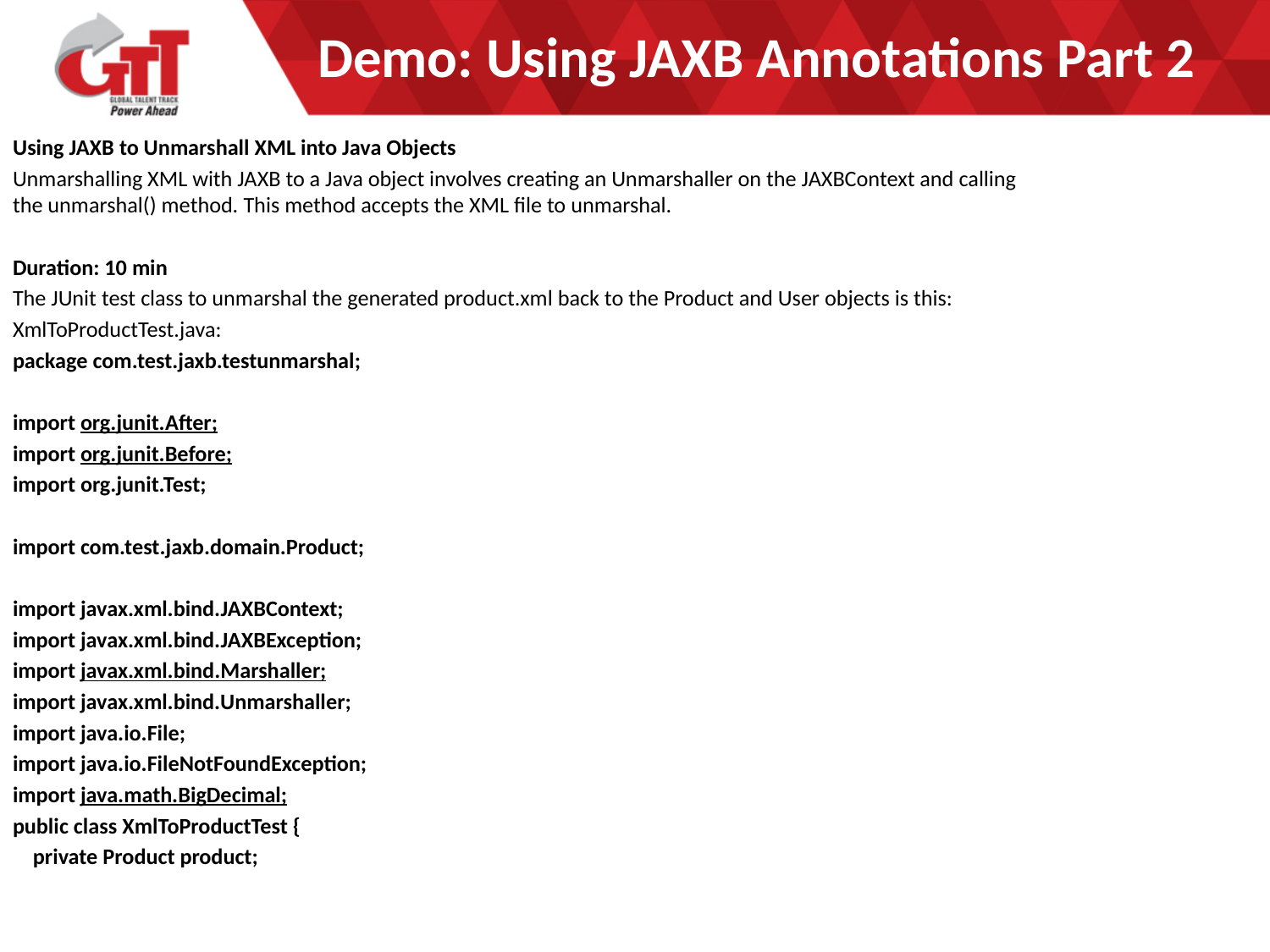

# Demo: Using JAXB Annotations Part 2
Using JAXB to Unmarshall XML into Java Objects
Unmarshalling XML with JAXB to a Java object involves creating an Unmarshaller on the JAXBContext and calling the unmarshal() method. This method accepts the XML file to unmarshal.

Duration: 10 min
The JUnit test class to unmarshal the generated product.xml back to the Product and User objects is this:
XmlToProductTest.java:
package com.test.jaxb.testunmarshal;

import org.junit.After;
import org.junit.Before;
import org.junit.Test;

import com.test.jaxb.domain.Product;

import javax.xml.bind.JAXBContext;
import javax.xml.bind.JAXBException;
import javax.xml.bind.Marshaller;
import javax.xml.bind.Unmarshaller;
import java.io.File;
import java.io.FileNotFoundException;
import java.math.BigDecimal;
public class XmlToProductTest {
    private Product product;